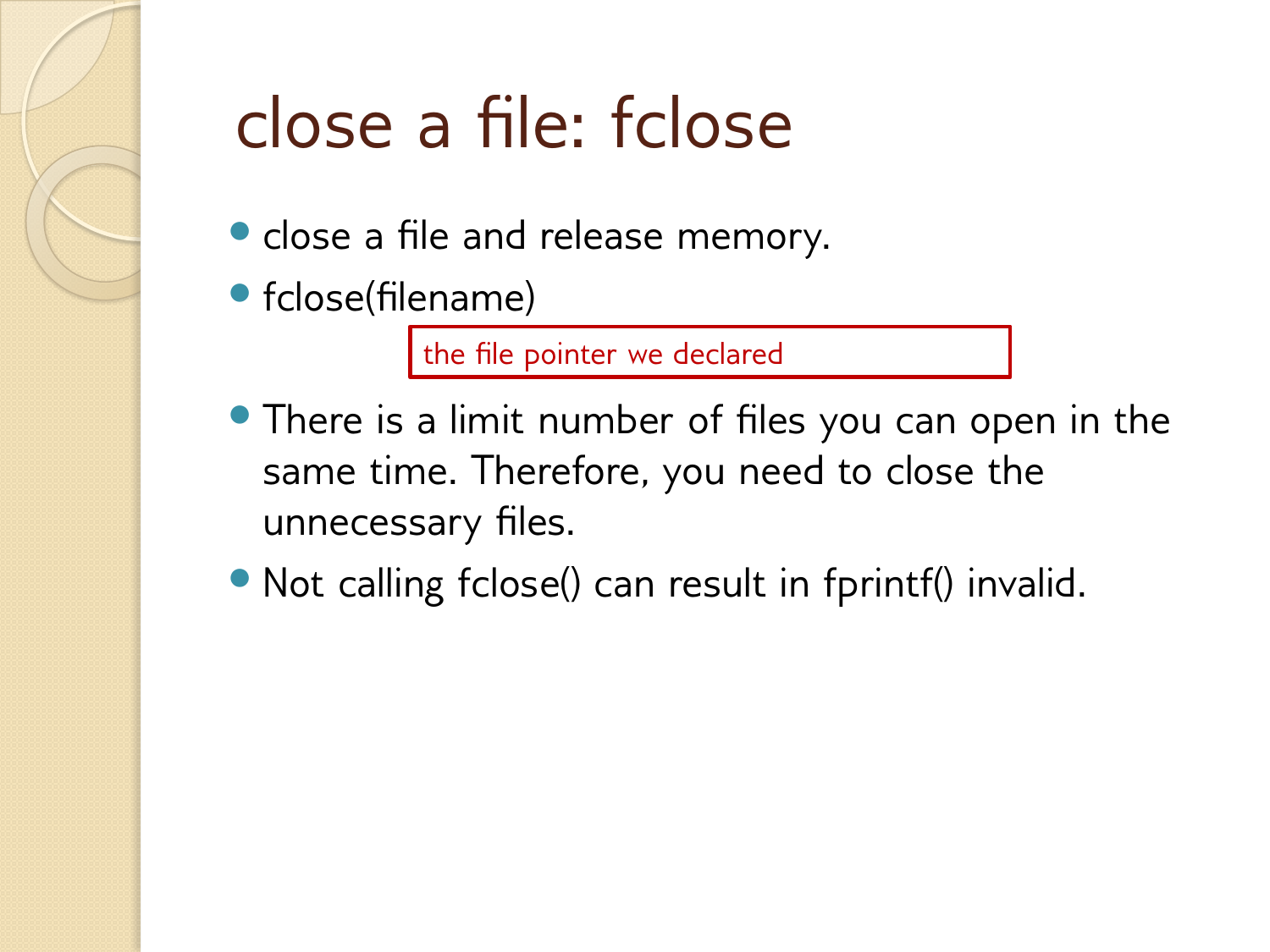

# close a file: fclose
close a file and release memory.
fclose(filename)

There is a limit number of files you can open in the same time. Therefore, you need to close the unnecessary files.
Not calling fclose() can result in fprintf() invalid.

the file pointer we declared